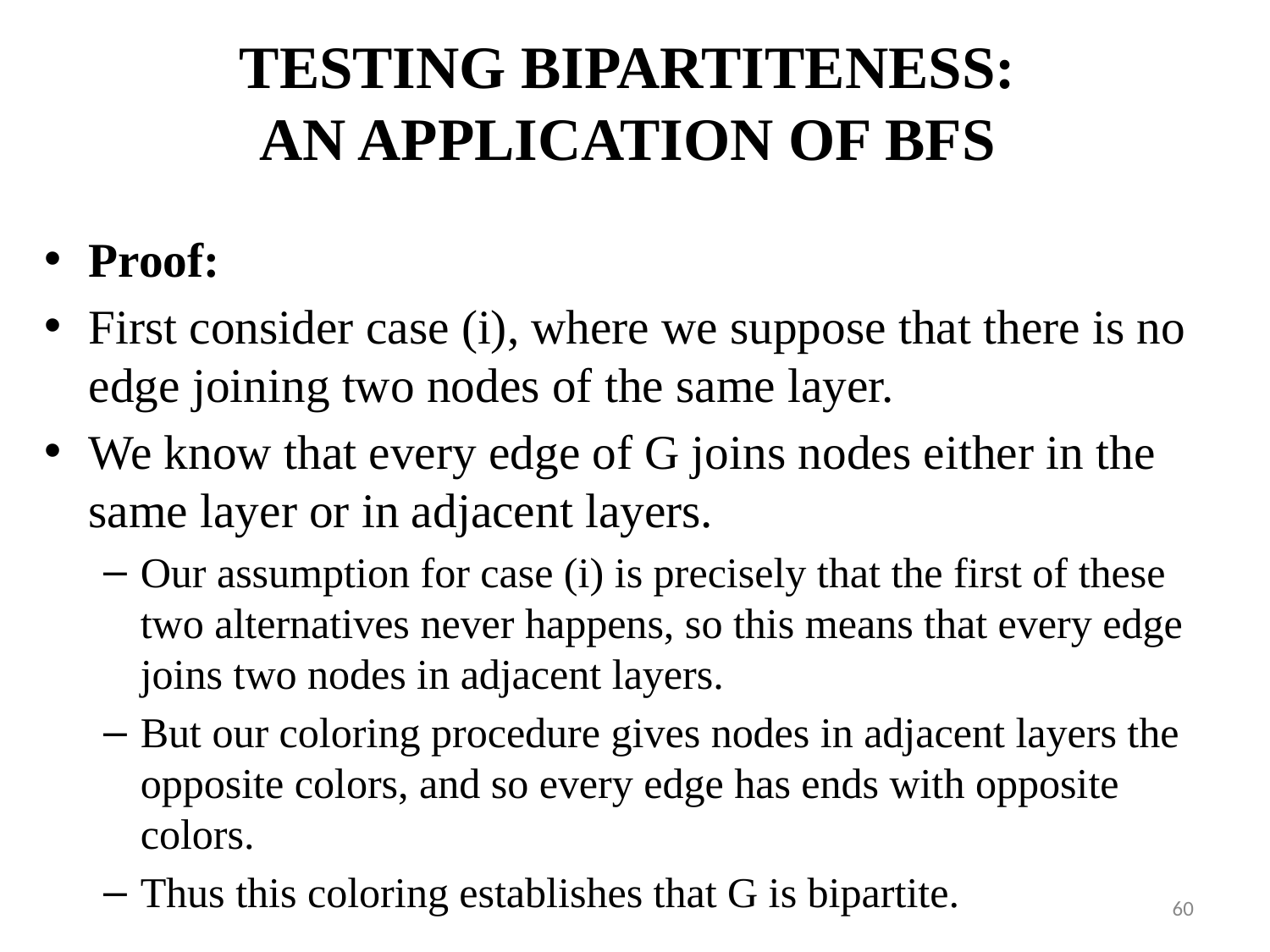

# TESTING BIPARTITENESS: AN APPLICATION OF BFS
Proof:
First consider case (i), where we suppose that there is no edge joining two nodes of the same layer.
We know that every edge of G joins nodes either in the same layer or in adjacent layers.
Our assumption for case (i) is precisely that the first of these two alternatives never happens, so this means that every edge joins two nodes in adjacent layers.
But our coloring procedure gives nodes in adjacent layers the opposite colors, and so every edge has ends with opposite colors.
Thus this coloring establishes that G is bipartite.
60